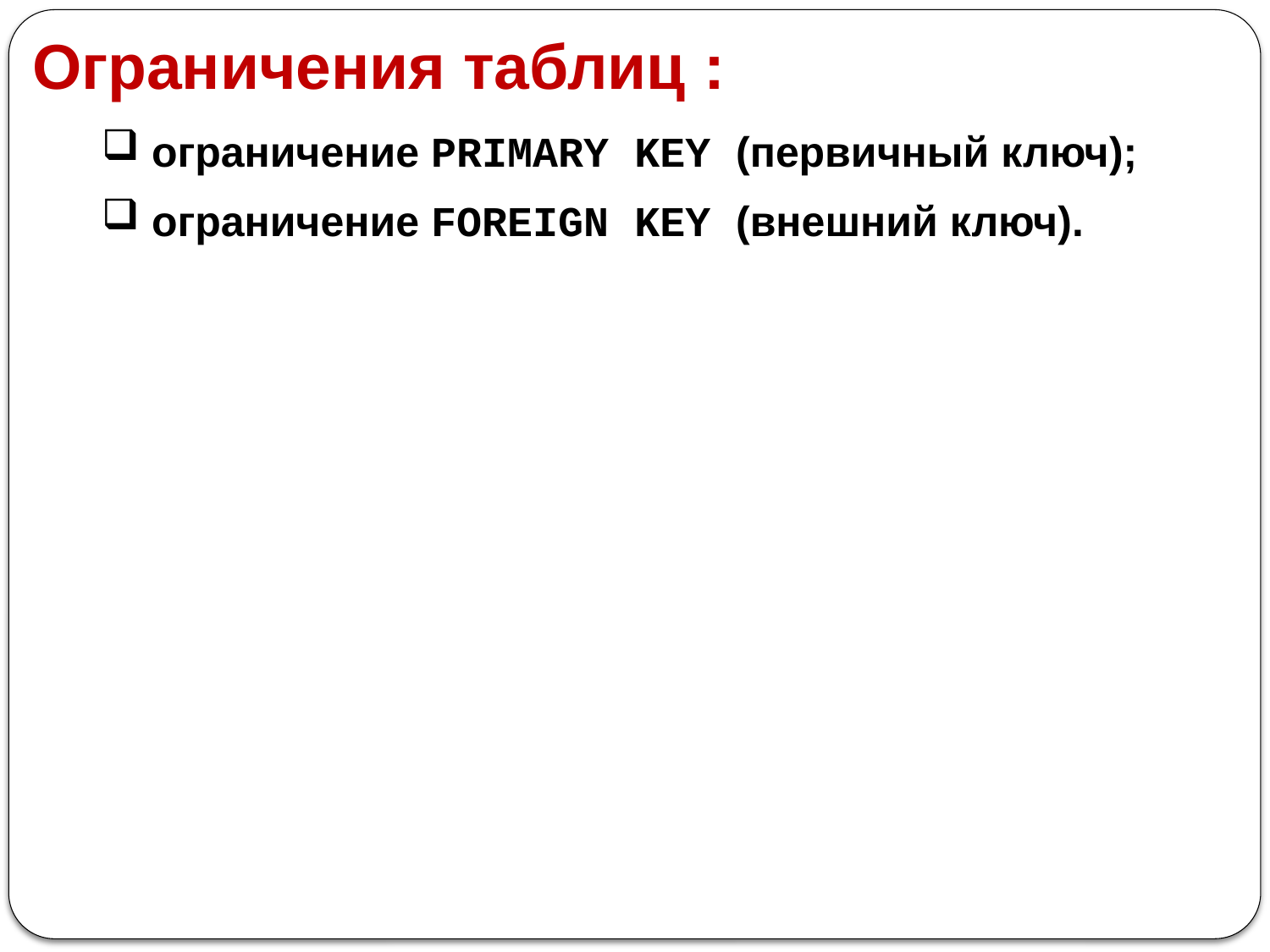

Ограничения таблиц :
ограничение PRIMARY KEY (первичный ключ);
ограничение FOREIGN KEY (внешний ключ).